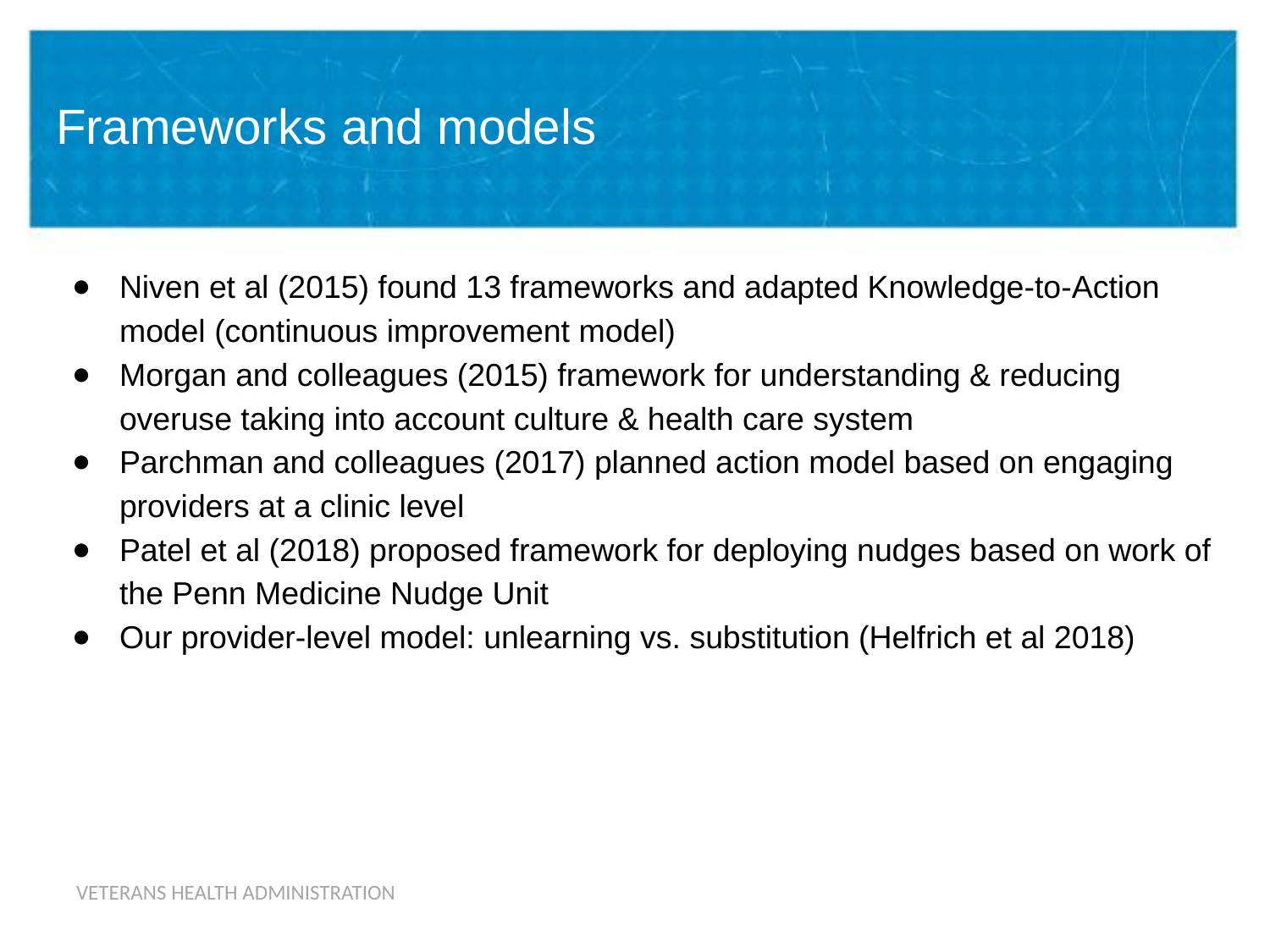

# Frameworks and models
Niven et al (2015) found 13 frameworks and adapted Knowledge-to-Action model (continuous improvement model)
Morgan and colleagues (2015) framework for understanding & reducing overuse taking into account culture & health care system
Parchman and colleagues (2017) planned action model based on engaging providers at a clinic level
Patel et al (2018) proposed framework for deploying nudges based on work of the Penn Medicine Nudge Unit
Our provider-level model: unlearning vs. substitution (Helfrich et al 2018)